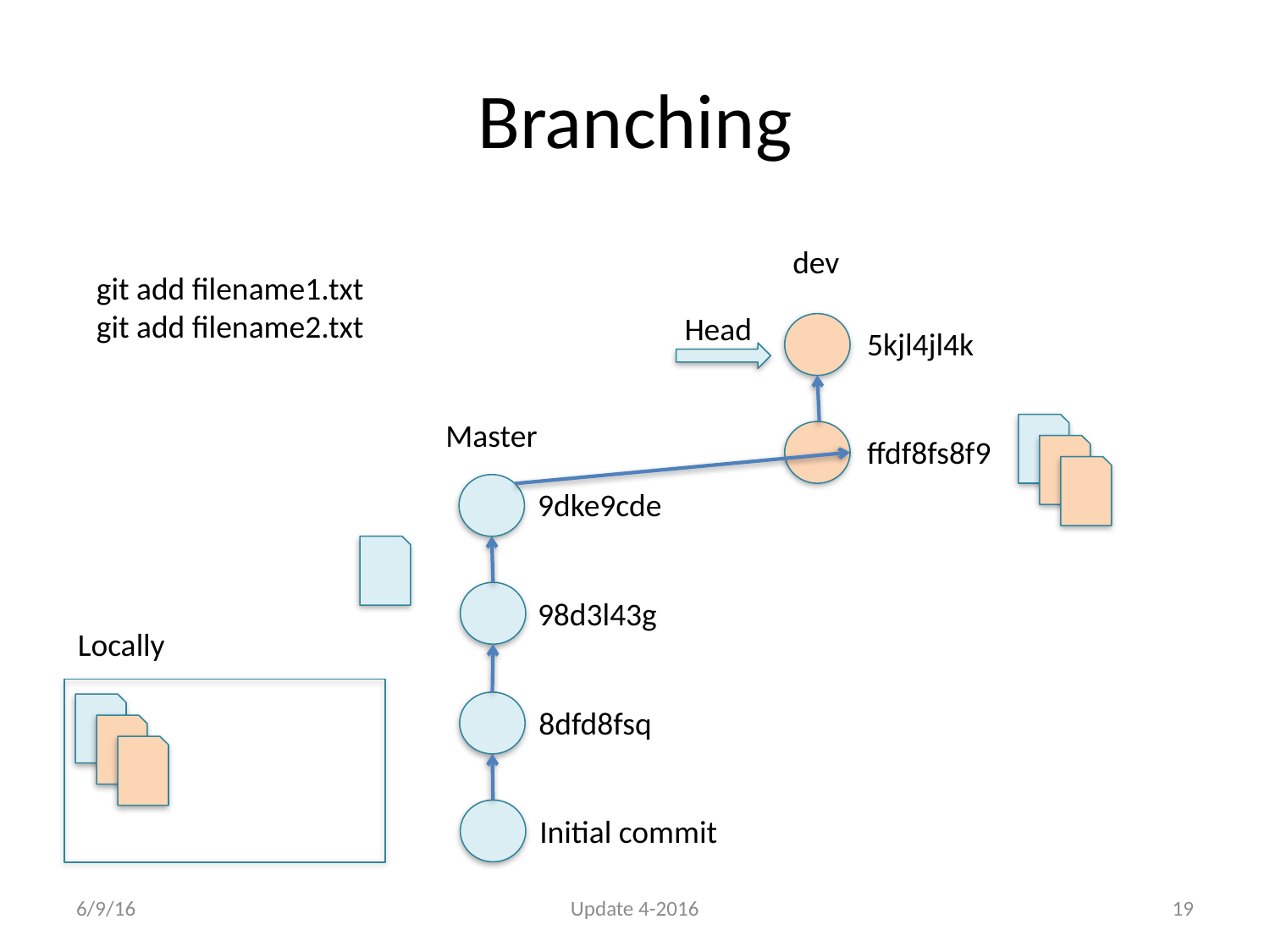

# Branching
dev
git add filename1.txt
git add filename2.txt
Head

5kjl4jl4k
Master

ffdf8fs8f9

9dke9cde

98d3l43g
Locally

8dfd8fsq

Initial commit
6/9/16
Update 4-2016
19